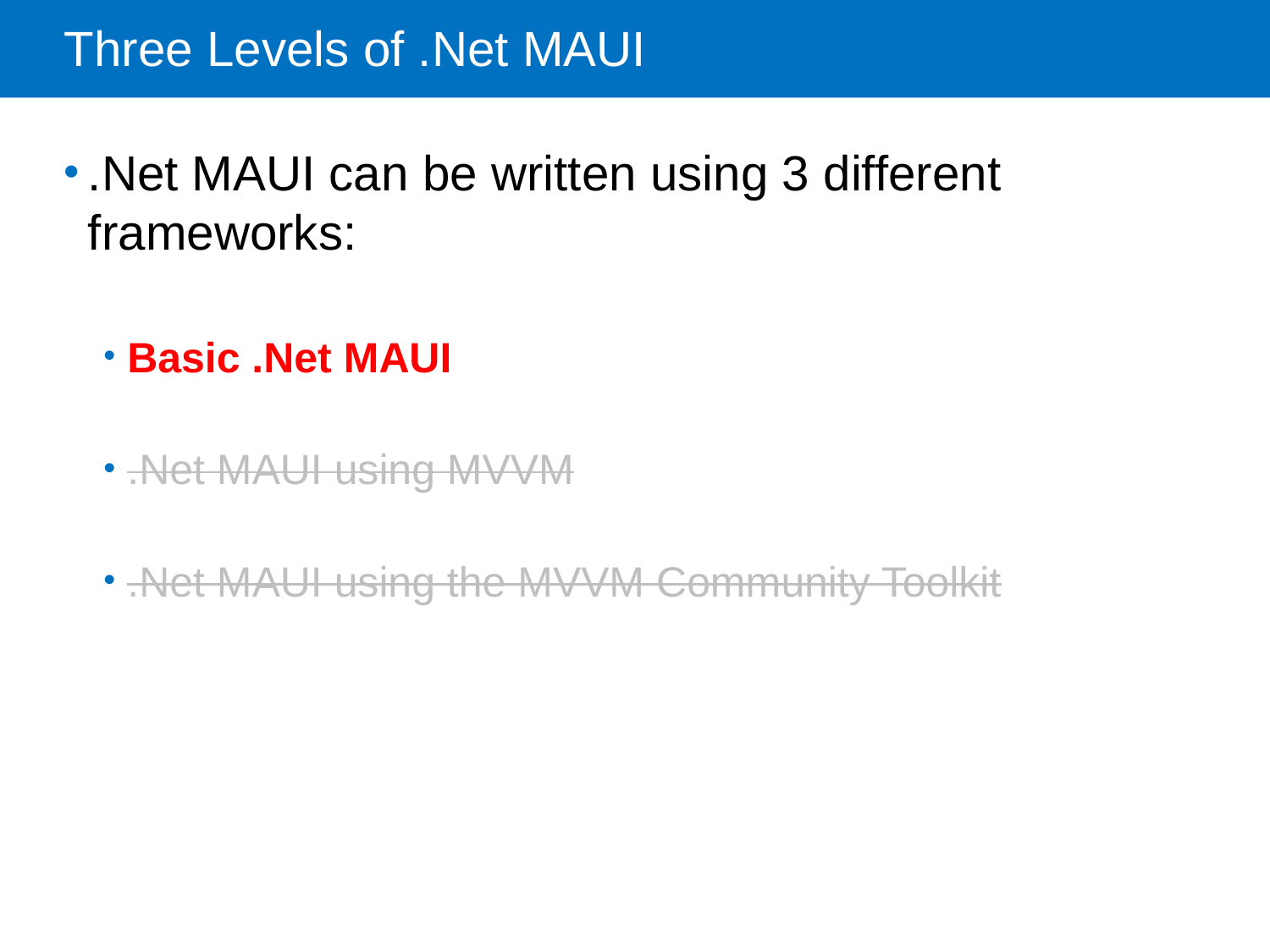

# Three Levels of .Net MAUI
.Net MAUI can be written using 3 different frameworks:
Basic .Net MAUI
.Net MAUI using MVVM
.Net MAUI using the MVVM Community Toolkit